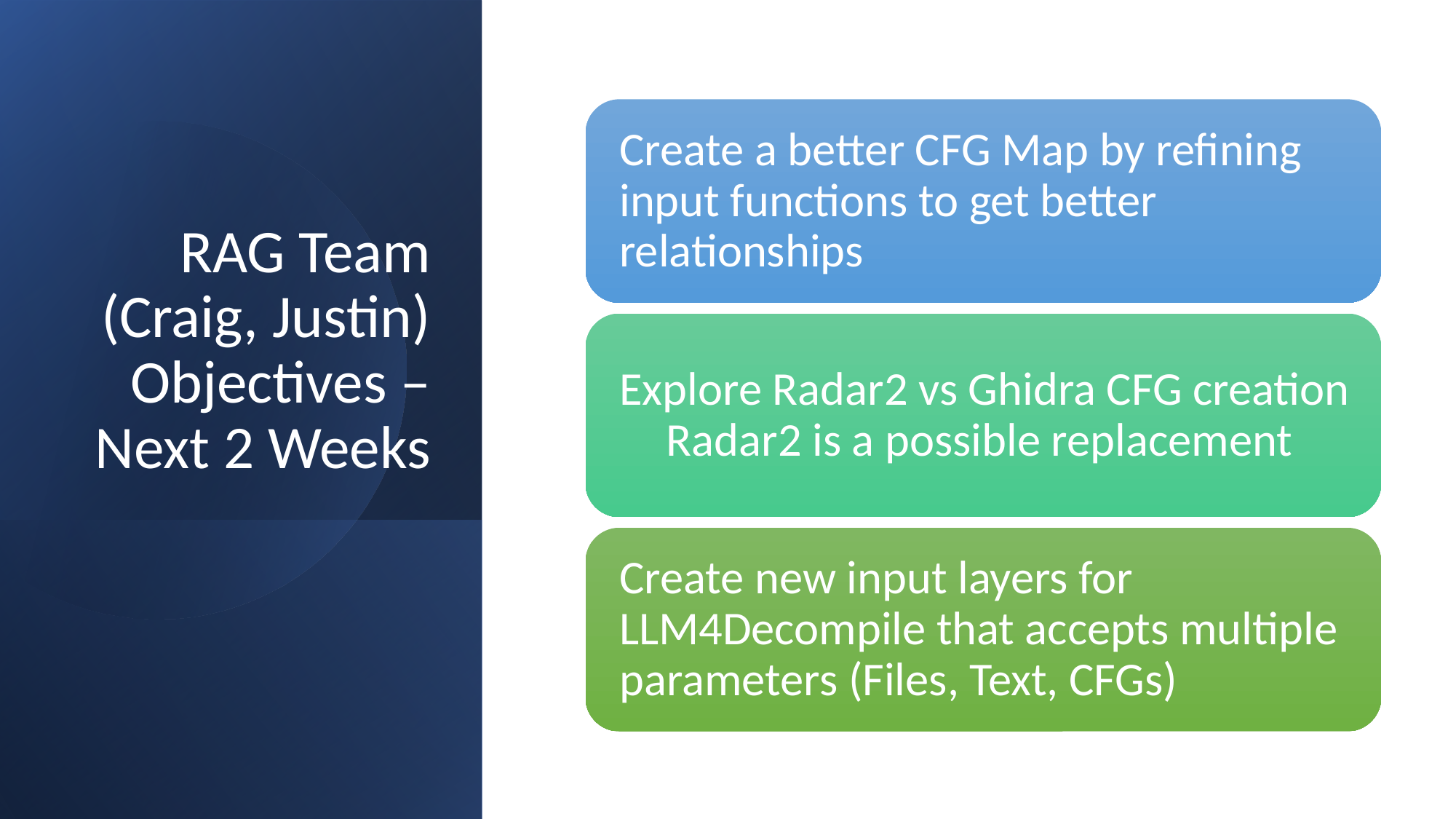

Create a better CFG Map by refining input functions to get better relationships
Explore Radar2 vs Ghidra CFG creation
 Radar2 is a possible replacement
Create new input layers for LLM4Decompile that accepts multiple parameters (Files, Text, CFGs)

# RAG Team (Craig, Justin) Objectives – Next 2 Weeks